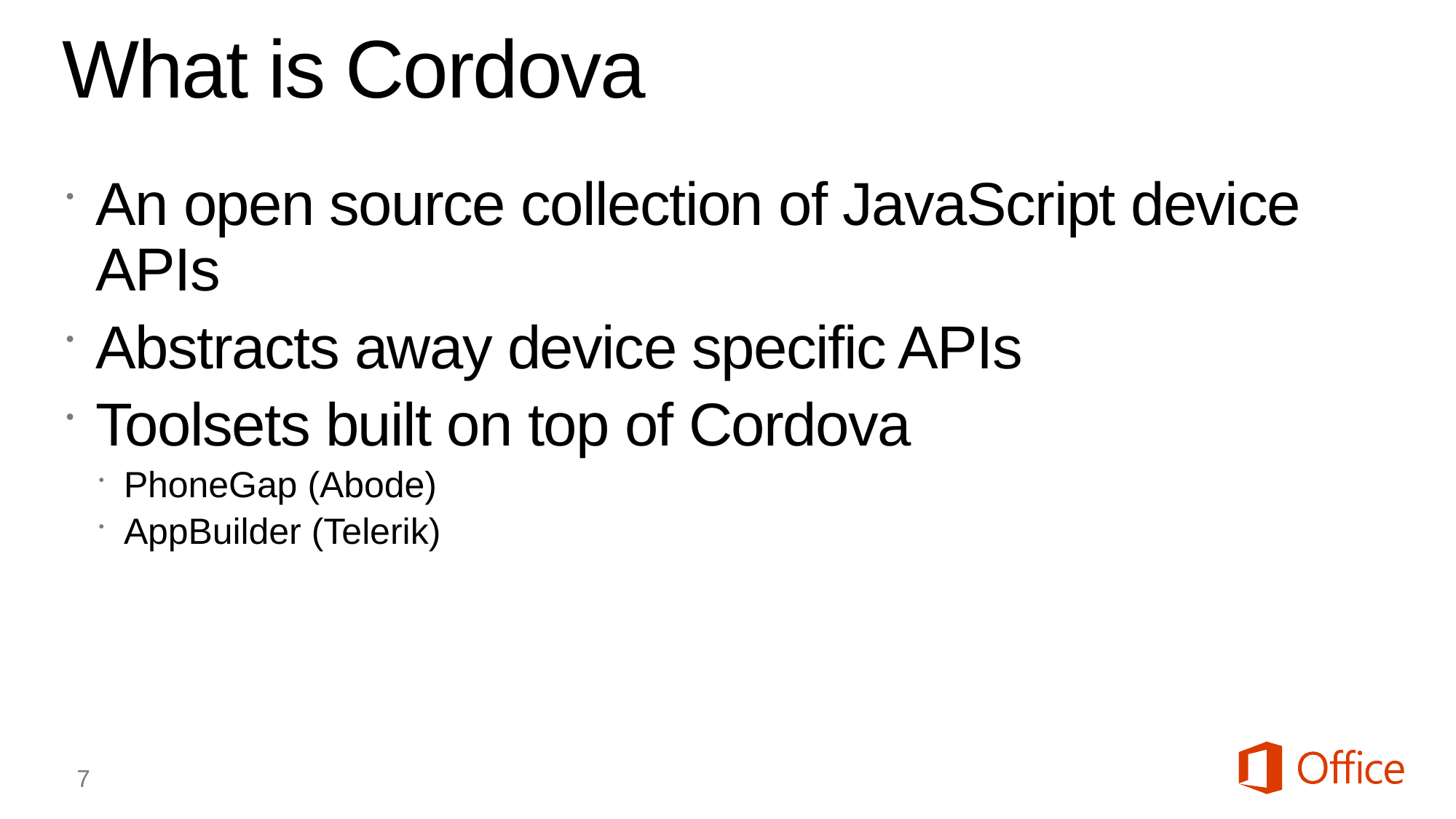

# What is Cordova
An open source collection of JavaScript device APIs
Abstracts away device specific APIs
Toolsets built on top of Cordova
PhoneGap (Abode)
AppBuilder (Telerik)

7